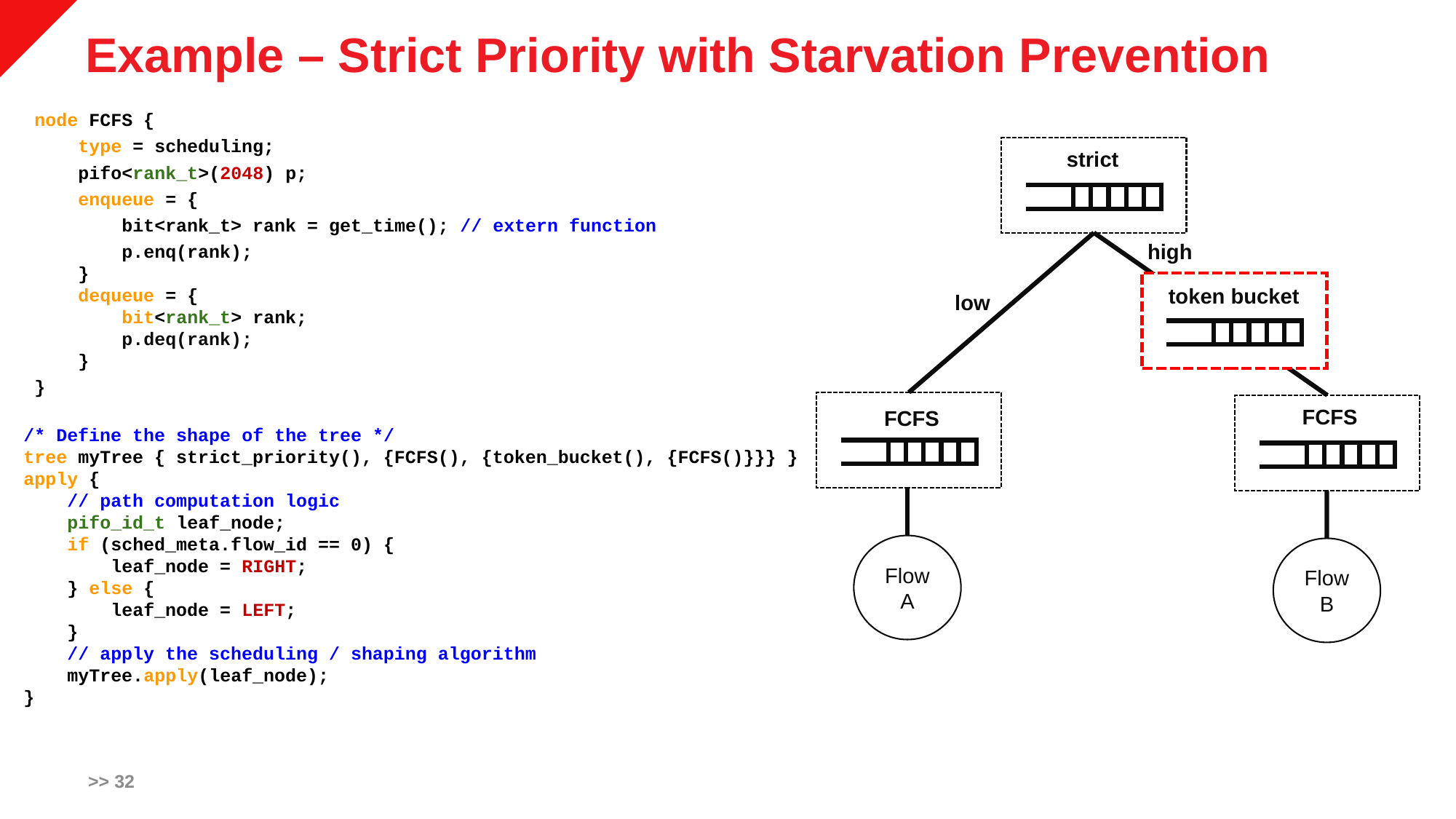

# Example – Strict Priority with Starvation Prevention
    node FCFS {
        type = scheduling;
        pifo<rank_t>(2048) p;
        enqueue = {
            bit<rank_t> rank = get_time(); // extern function
            p.enq(rank);
        }
        dequeue = {
            bit<rank_t> rank;
            p.deq(rank);
        }
    }

   /* Define the shape of the tree */
   tree myTree { strict_priority(), {FCFS(), {token_bucket(), {FCFS()}}} }
   apply {
       // path computation logic
       pifo_id_t leaf_node;
       if (sched_meta.flow_id == 0) {
           leaf_node = RIGHT;
       } else {
           leaf_node = LEFT;
       }
       // apply the scheduling / shaping algorithm
       myTree.apply(leaf_node);
   }

strict

high

token bucket
low

FCFS
FCFS

Flow A
Flow B
>> 32